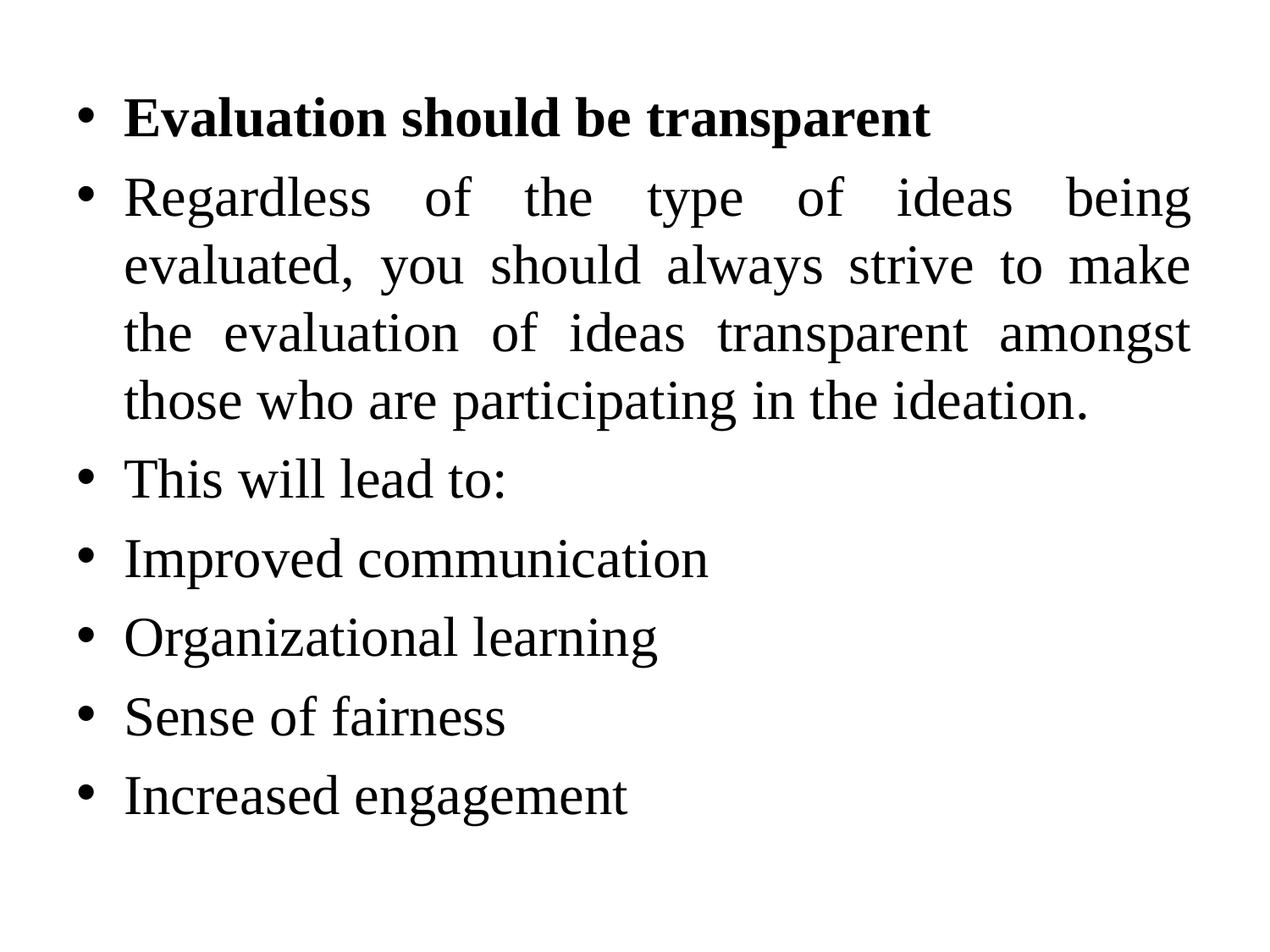

Evaluation should be transparent
Regardless of the type of ideas being evaluated, you should always strive to make the evaluation of ideas transparent amongst those who are participating in the ideation.
This will lead to:
Improved communication
Organizational learning
Sense of fairness
Increased engagement